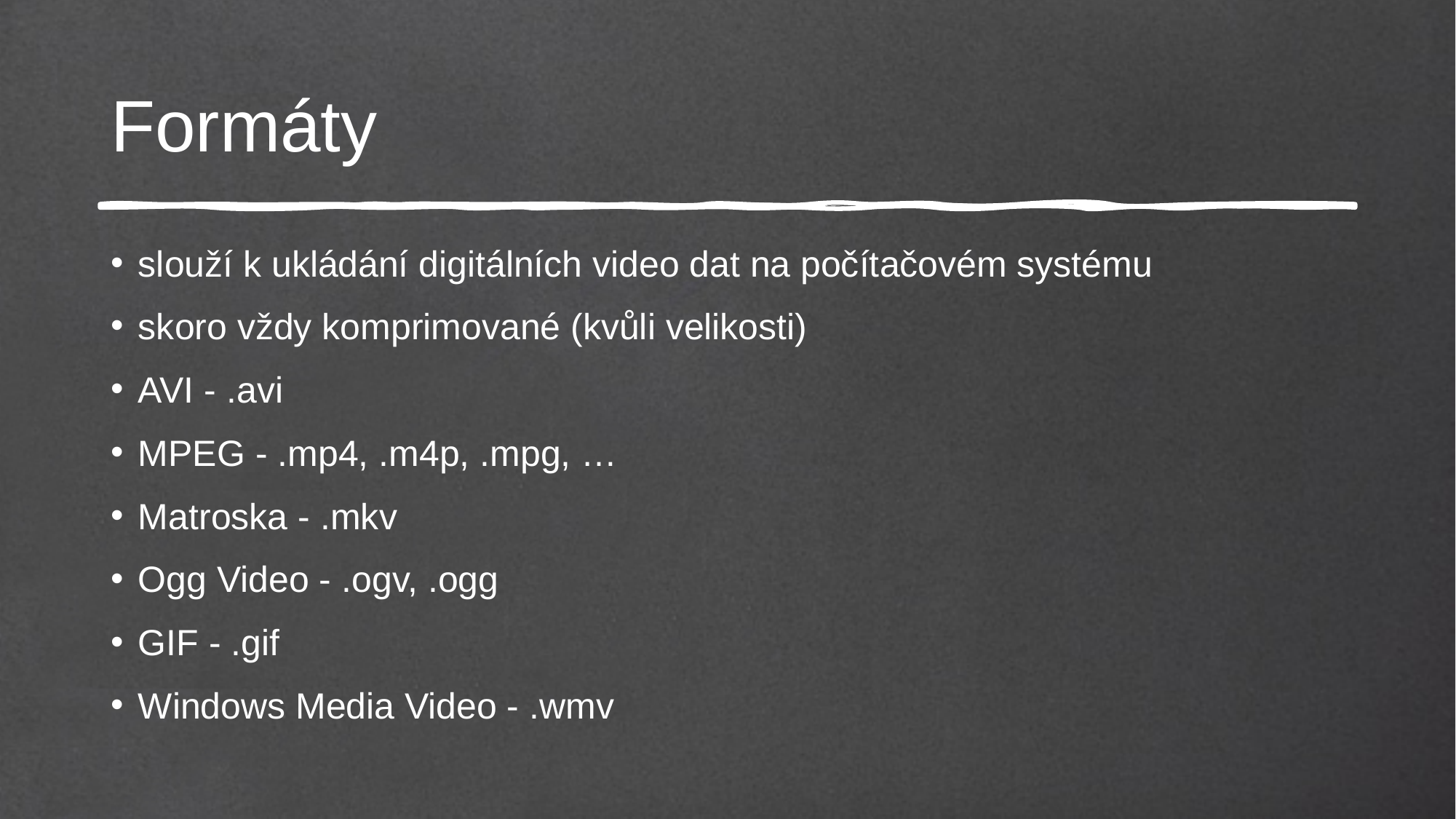

# Formáty
slouží k ukládání digitálních video dat na počítačovém systému
skoro vždy komprimované (kvůli velikosti)
AVI - .avi
MPEG - .mp4, .m4p, .mpg, …
Matroska - .mkv
Ogg Video - .ogv, .ogg
GIF - .gif
Windows Media Video - .wmv